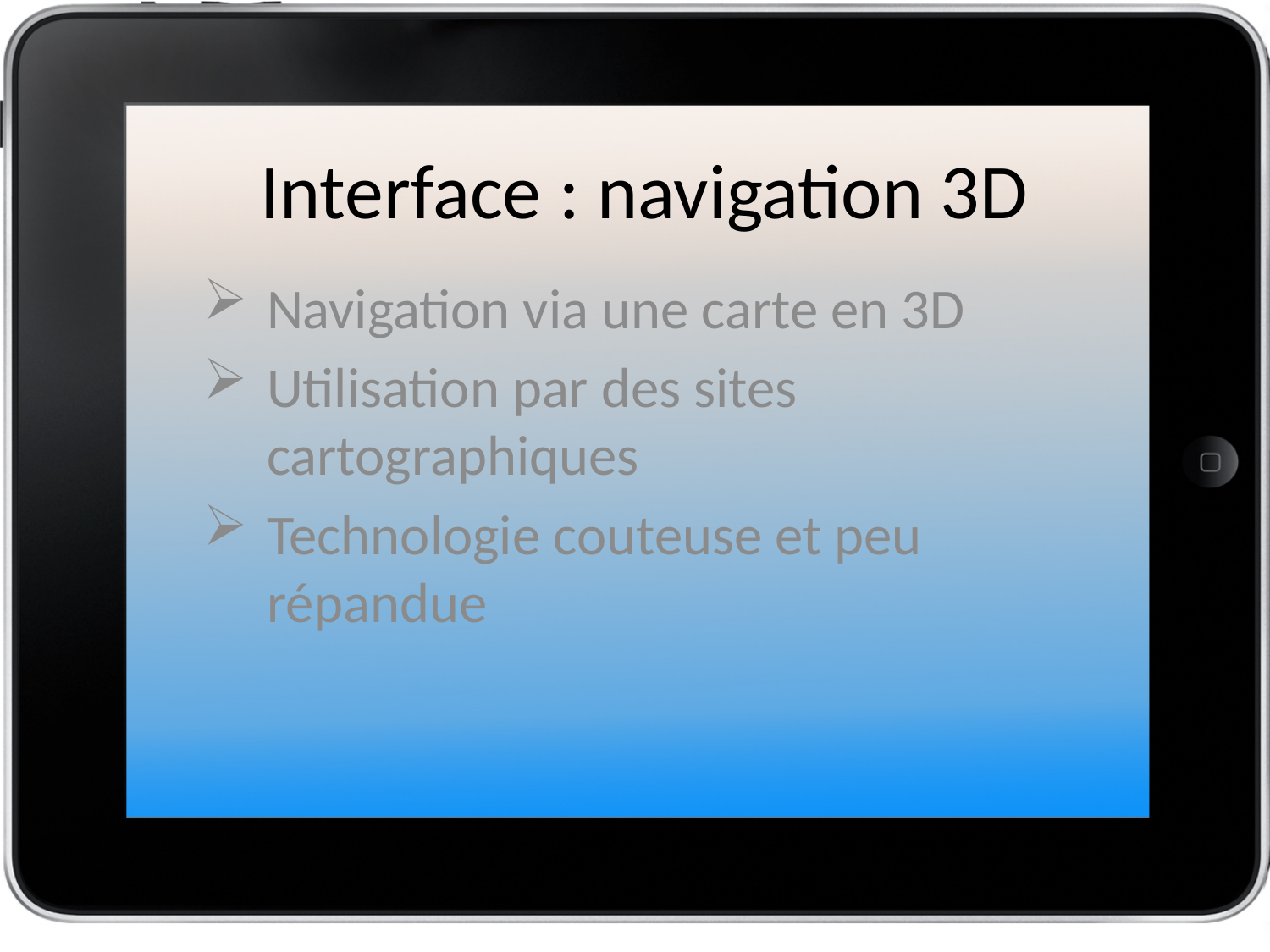

# Interface : navigation 3D
Navigation via une carte en 3D
Utilisation par des sites cartographiques
Technologie couteuse et peu répandue